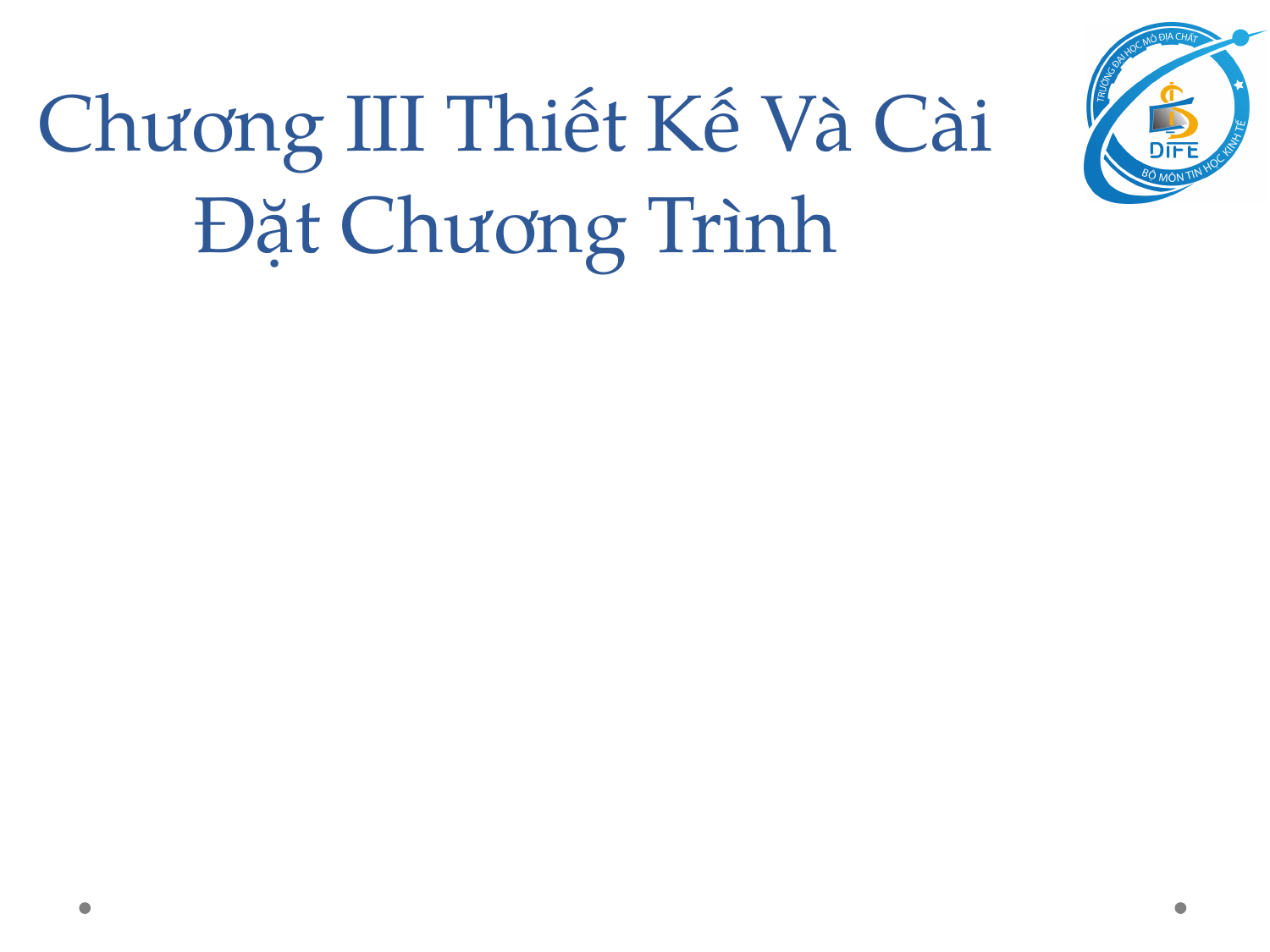

Chương III Thiết Kế Và Cài Đặt Chương Trình